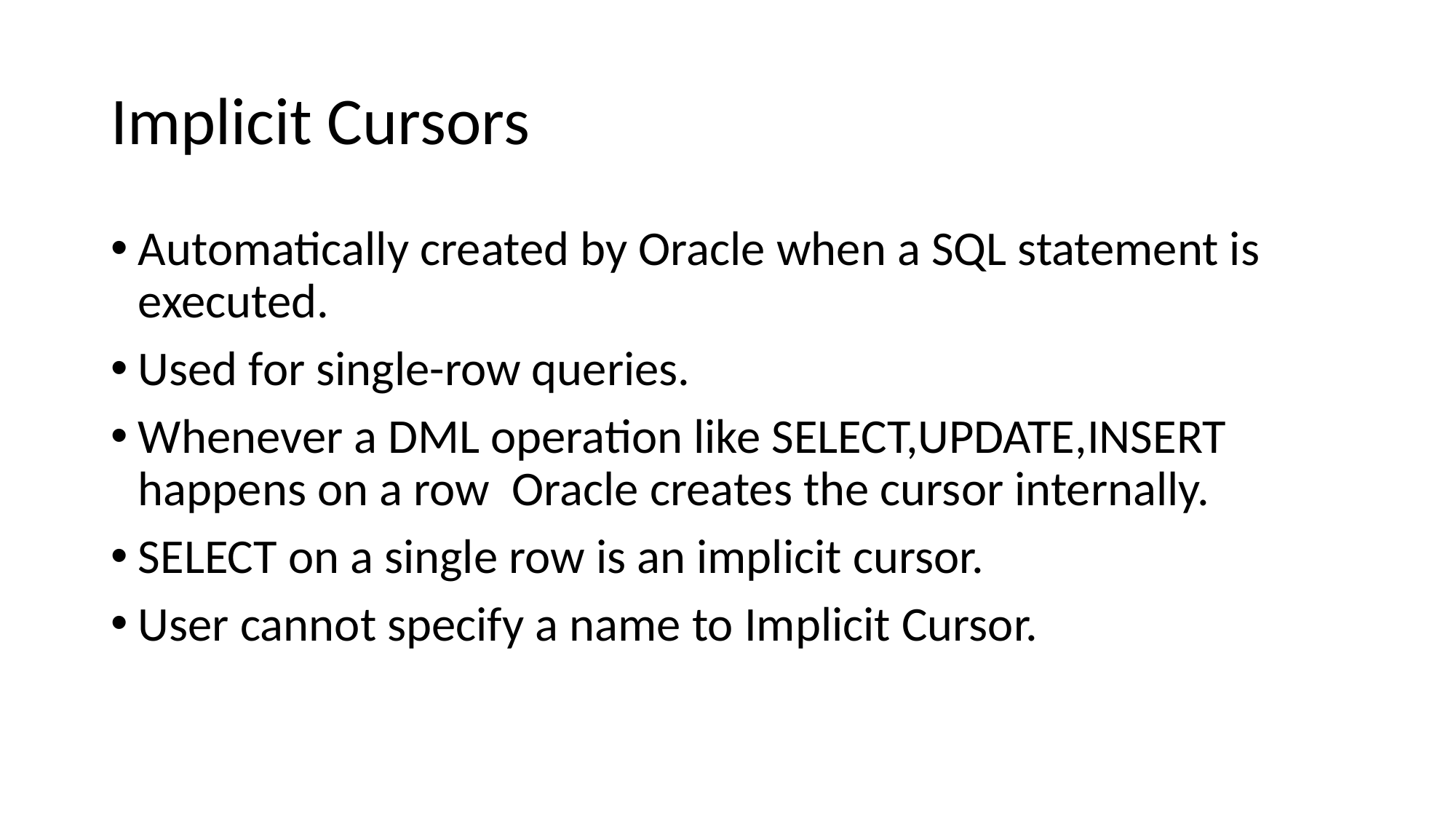

# Implicit Cursors
Automatically created by Oracle when a SQL statement is executed.
Used for single-row queries.
Whenever a DML operation like SELECT,UPDATE,INSERT happens on a row  Oracle creates the cursor internally.
SELECT on a single row is an implicit cursor.
User cannot specify a name to Implicit Cursor.